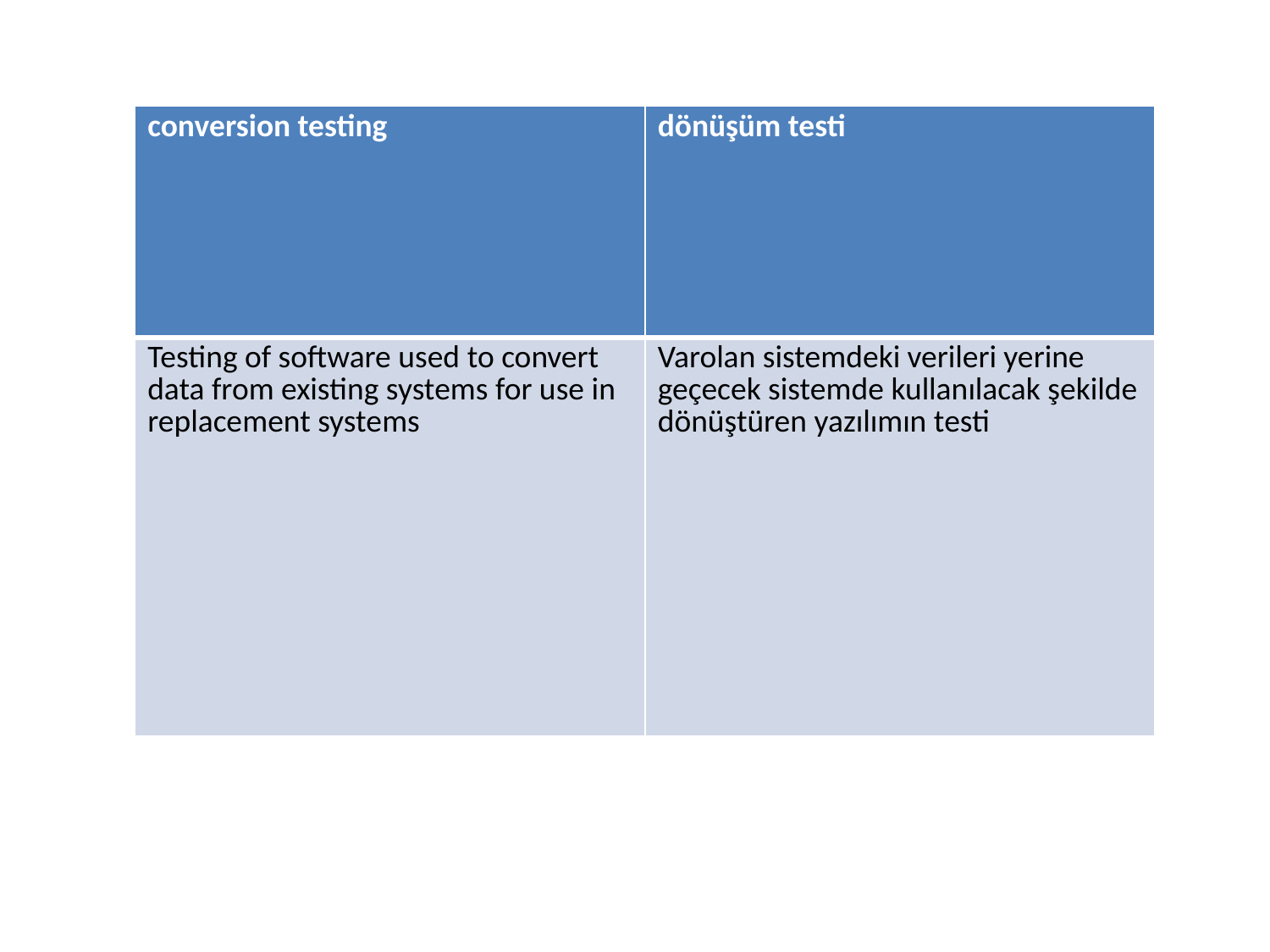

| conversion testing | dönüşüm testi |
| --- | --- |
| Testing of software used to convert data from existing systems for use in replacement systems | Varolan sistemdeki verileri yerine geçecek sistemde kullanılacak şekilde dönüştüren yazılımın testi |